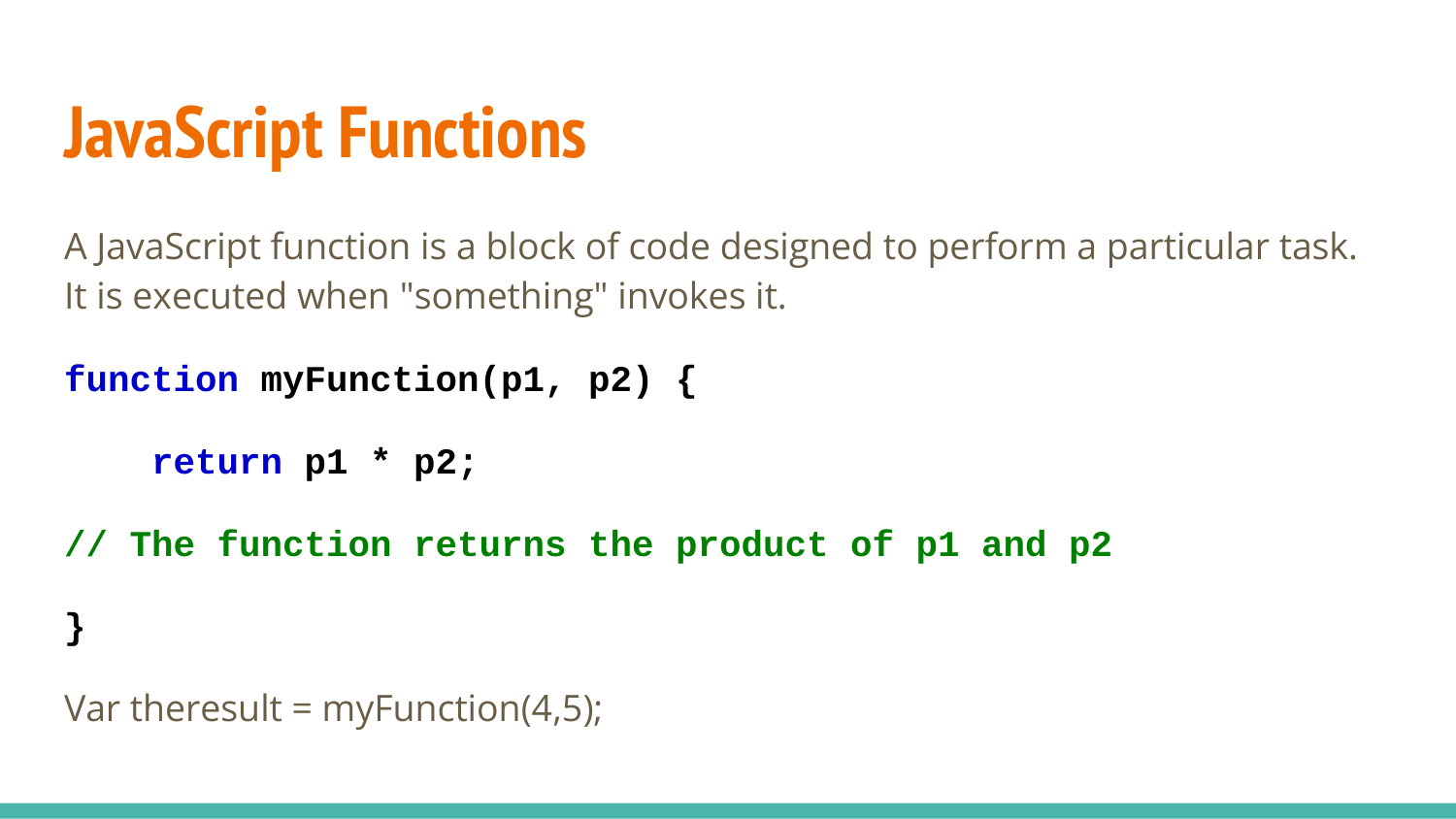

# JavaScript Functions
A JavaScript function is a block of code designed to perform a particular task.
It is executed when "something" invokes it.
function myFunction(p1, p2) {
    return p1 * p2;
// The function returns the product of p1 and p2
}
Var theresult = myFunction(4,5);